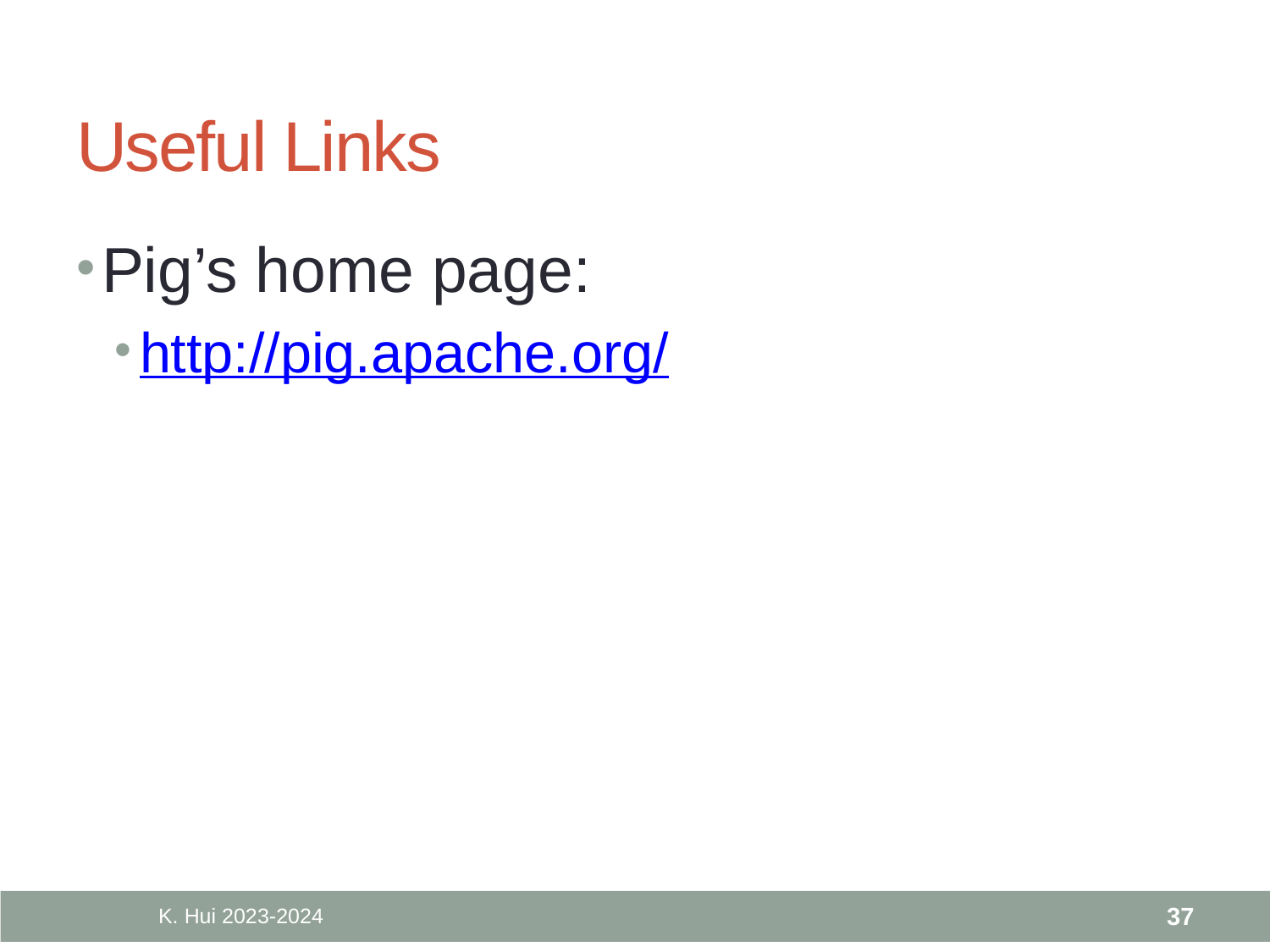

# Useful Links
Pig’s home page:
http://pig.apache.org/

K. Hui 2023-2024
37